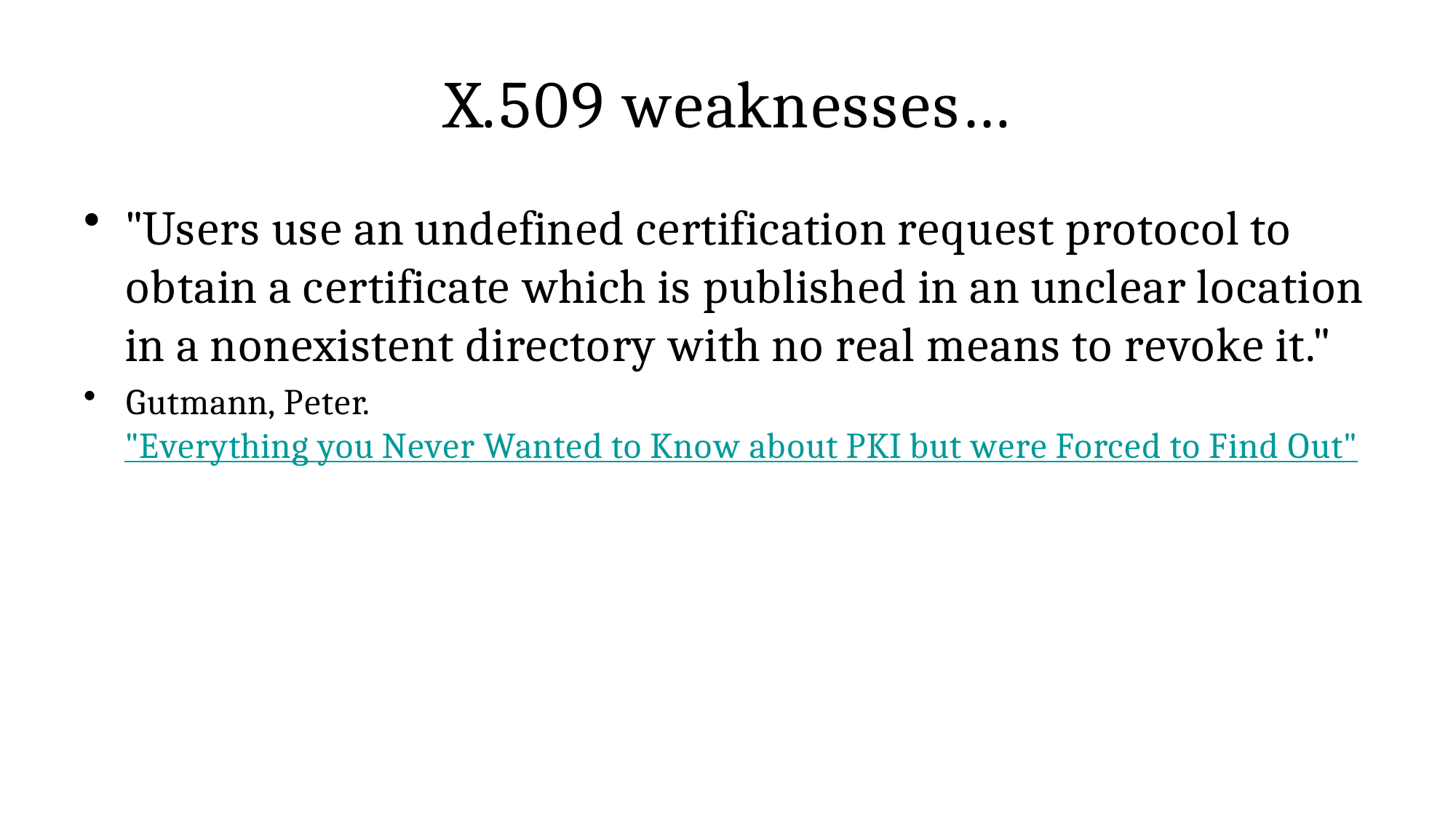

# X.509 weaknesses…
"Users use an undefined certification request protocol to obtain a certificate which is published in an unclear location in a nonexistent directory with no real means to revoke it."
Gutmann, Peter. "Everything you Never Wanted to Know about PKI but were Forced to Find Out"